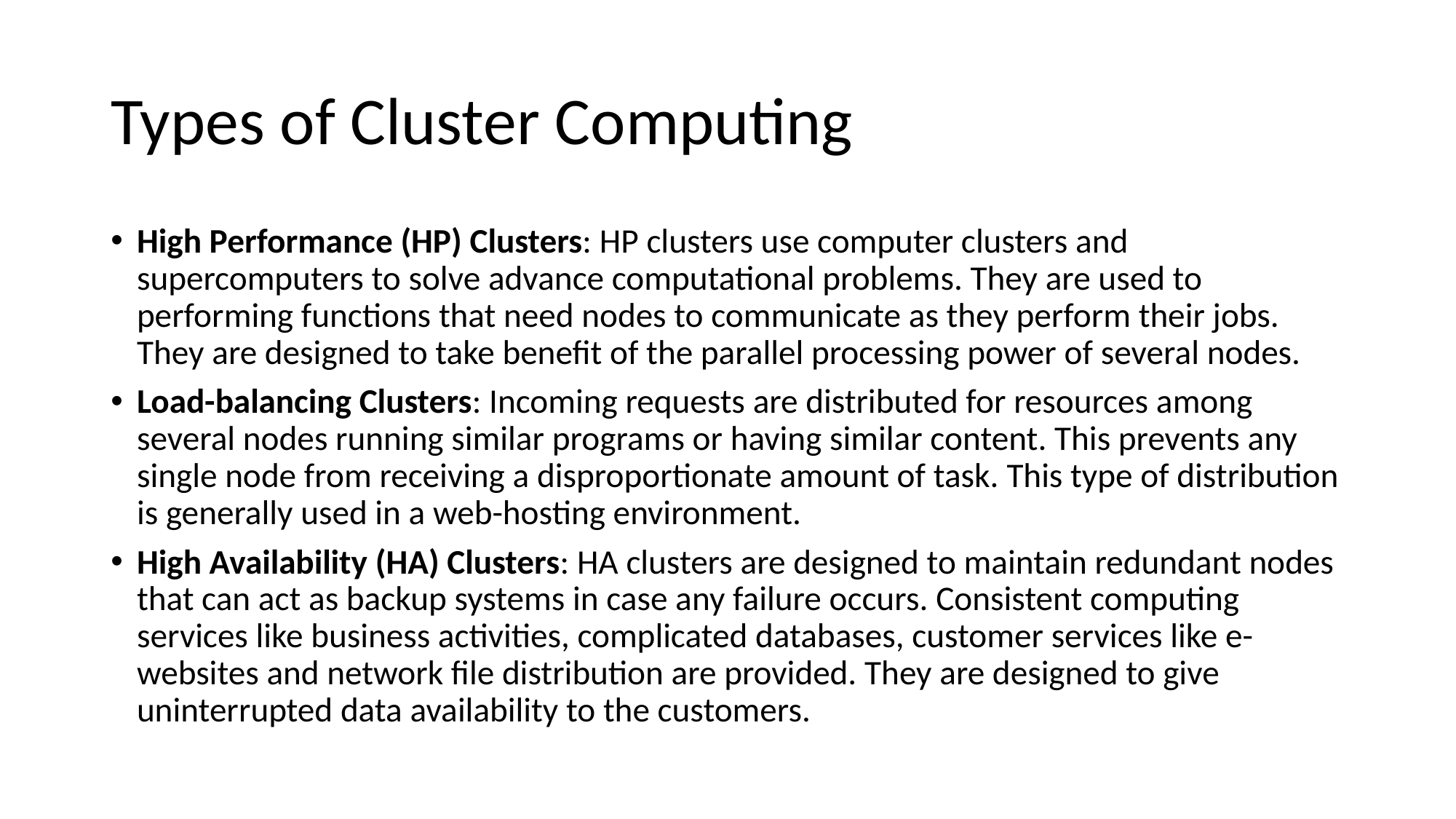

# Types of Cluster Computing
High Performance (HP) Clusters: HP clusters use computer clusters and supercomputers to solve advance computational problems. They are used to performing functions that need nodes to communicate as they perform their jobs. They are designed to take benefit of the parallel processing power of several nodes.
Load-balancing Clusters: Incoming requests are distributed for resources among several nodes running similar programs or having similar content. This prevents any single node from receiving a disproportionate amount of task. This type of distribution is generally used in a web-hosting environment.
High Availability (HA) Clusters: HA clusters are designed to maintain redundant nodes that can act as backup systems in case any failure occurs. Consistent computing services like business activities, complicated databases, customer services like e-websites and network file distribution are provided. They are designed to give uninterrupted data availability to the customers.